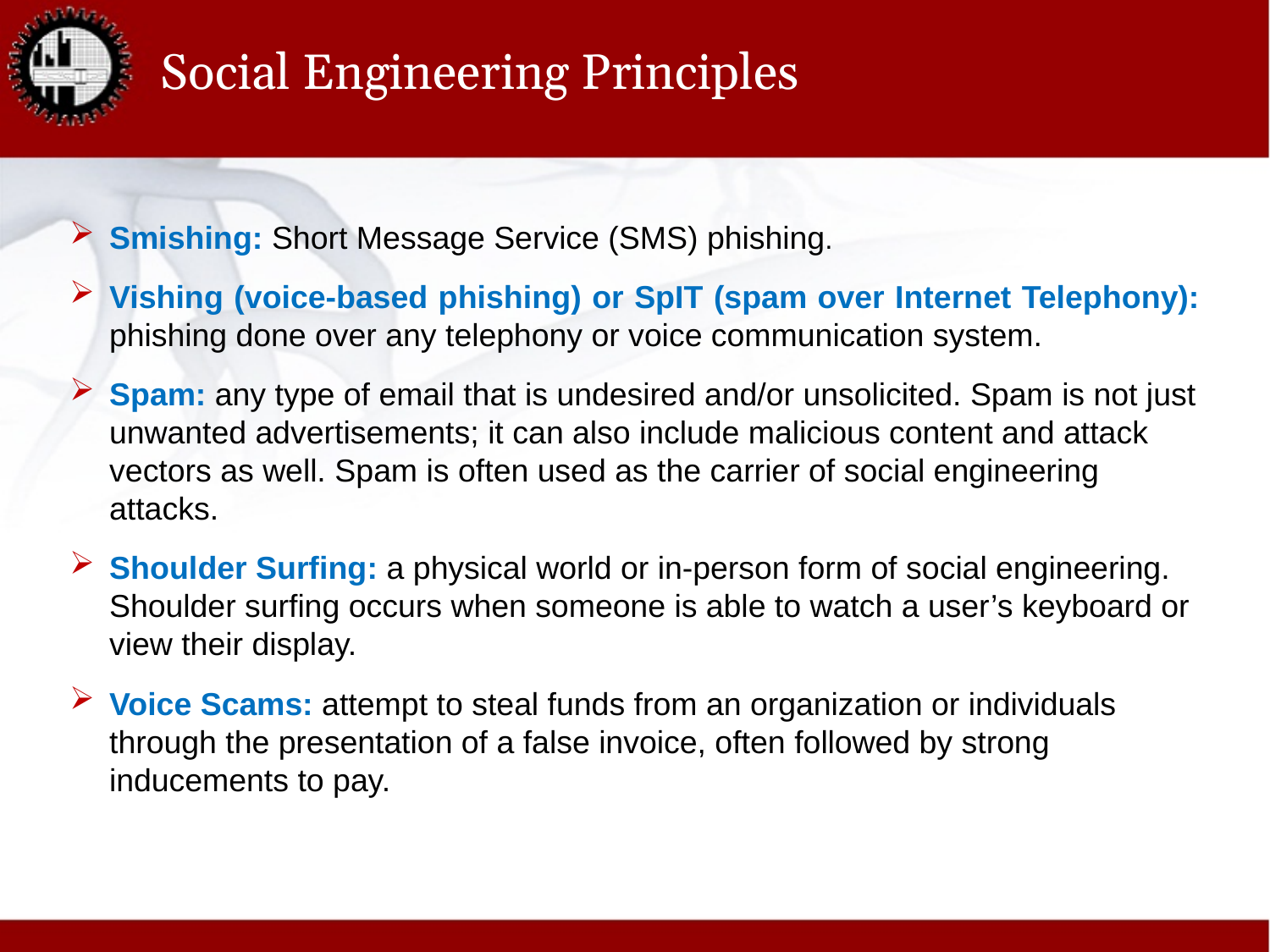

# Social Engineering Principles
Smishing: Short Message Service (SMS) phishing.
Vishing (voice-based phishing) or SpIT (spam over Internet Telephony): phishing done over any telephony or voice communication system.
Spam: any type of email that is undesired and/or unsolicited. Spam is not just unwanted advertisements; it can also include malicious content and attack vectors as well. Spam is often used as the carrier of social engineering attacks.
Shoulder Surfing: a physical world or in-person form of social engineering. Shoulder surfing occurs when someone is able to watch a user’s keyboard or view their display.
Voice Scams: attempt to steal funds from an organization or individuals through the presentation of a false invoice, often followed by strong inducements to pay.